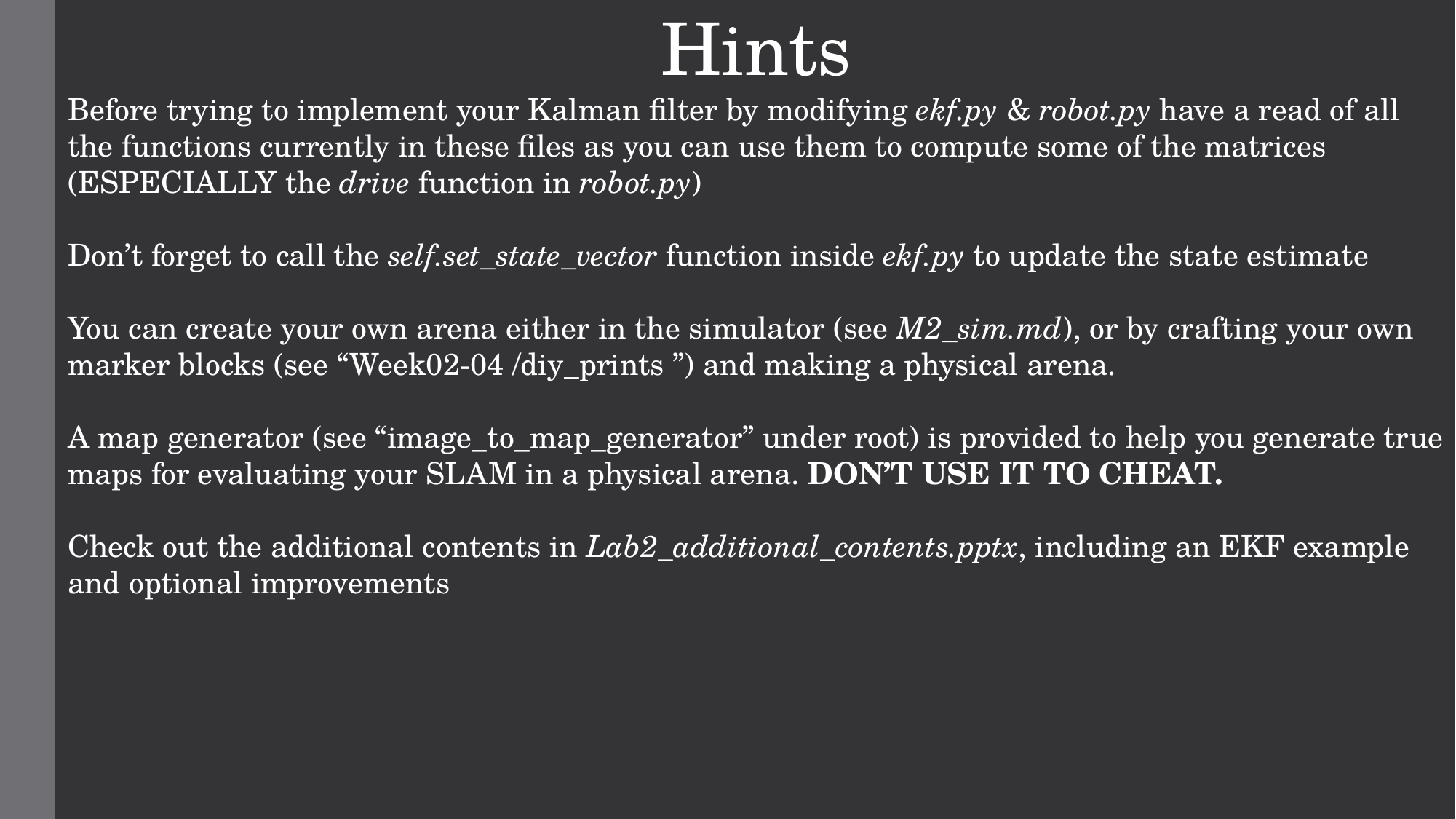

Hints
Before trying to implement your Kalman filter by modifying ekf.py & robot.py have a read of all the functions currently in these files as you can use them to compute some of the matrices (ESPECIALLY the drive function in robot.py)

Don’t forget to call the self.set_state_vector function inside ekf.py to update the state estimate

You can create your own arena either in the simulator (see M2_sim.md), or by crafting your own marker blocks (see “Week02-04 /diy_prints ”) and making a physical arena.

A map generator (see “image_to_map_generator” under root) is provided to help you generate true maps for evaluating your SLAM in a physical arena. DON’T USE IT TO CHEAT.

Check out the additional contents in Lab2_additional_contents.pptx, including an EKF example and optional improvements